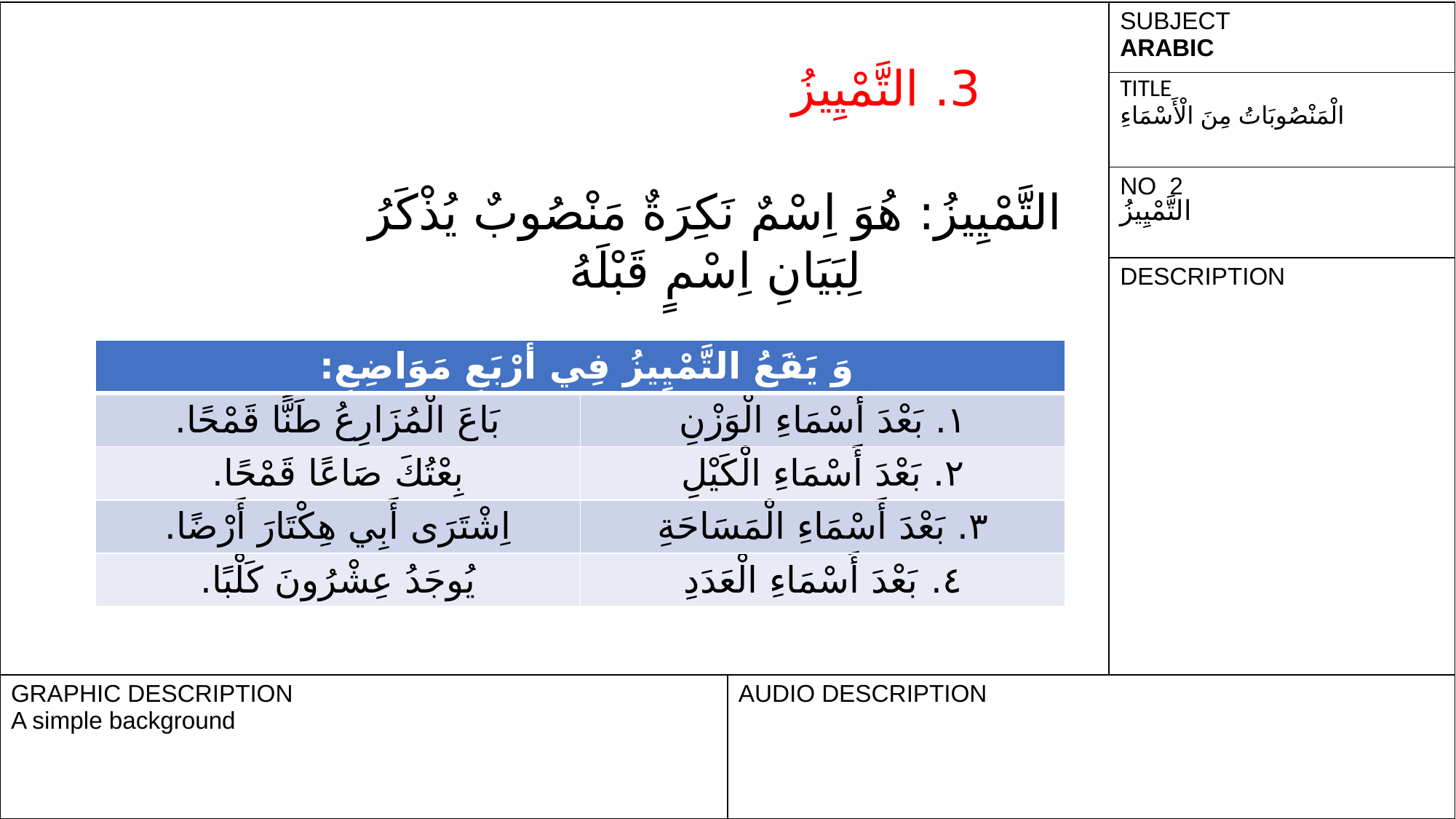

|  |  | SUBJECT ARABIC |
| --- | --- | --- |
|  |  | TITLE الْمَنْصُوبَاتُ مِنَ الْأَسْمَاءِ |
|  |  | NO 2 التَّمْيِيزُ |
|  |  | DESCRIPTION |
| GRAPHIC DESCRIPTION A simple background | AUDIO DESCRIPTION |  |
3. التَّمْيِيزُ
التَّمْيِيزُ: هُوَ اِسْمٌ نَكِرَةٌ مَنْصُوبٌ يُذْكَرُ لِبَيَانِ اِسْمٍ قَبْلَهُ
| وَ يَقَعُ التَّمْيِيزُ فِي أَرْبَعِ مَوَاضِعِ: |  |
| --- | --- |
| بَاعَ الْمُزَارِعُ طَنًّا قَمْحًا. | ١. بَعْدَ أَسْمَاءِ الْوَزْنِ |
| بِعْتُكَ صَاعًا قَمْحًا. | ٢. بَعْدَ أَسْمَاءِ الْكَيْلِ |
| اِشْتَرَى أَبِي هِكْتَارَ أَرْضًا. | ٣. بَعْدَ أَسْمَاءِ الْمَسَاحَةِ |
| يُوجَدُ عِشْرُونَ كَلْبًا. | ٤. بَعْدَ أَسْمَاءِ الْعَدَدِ |